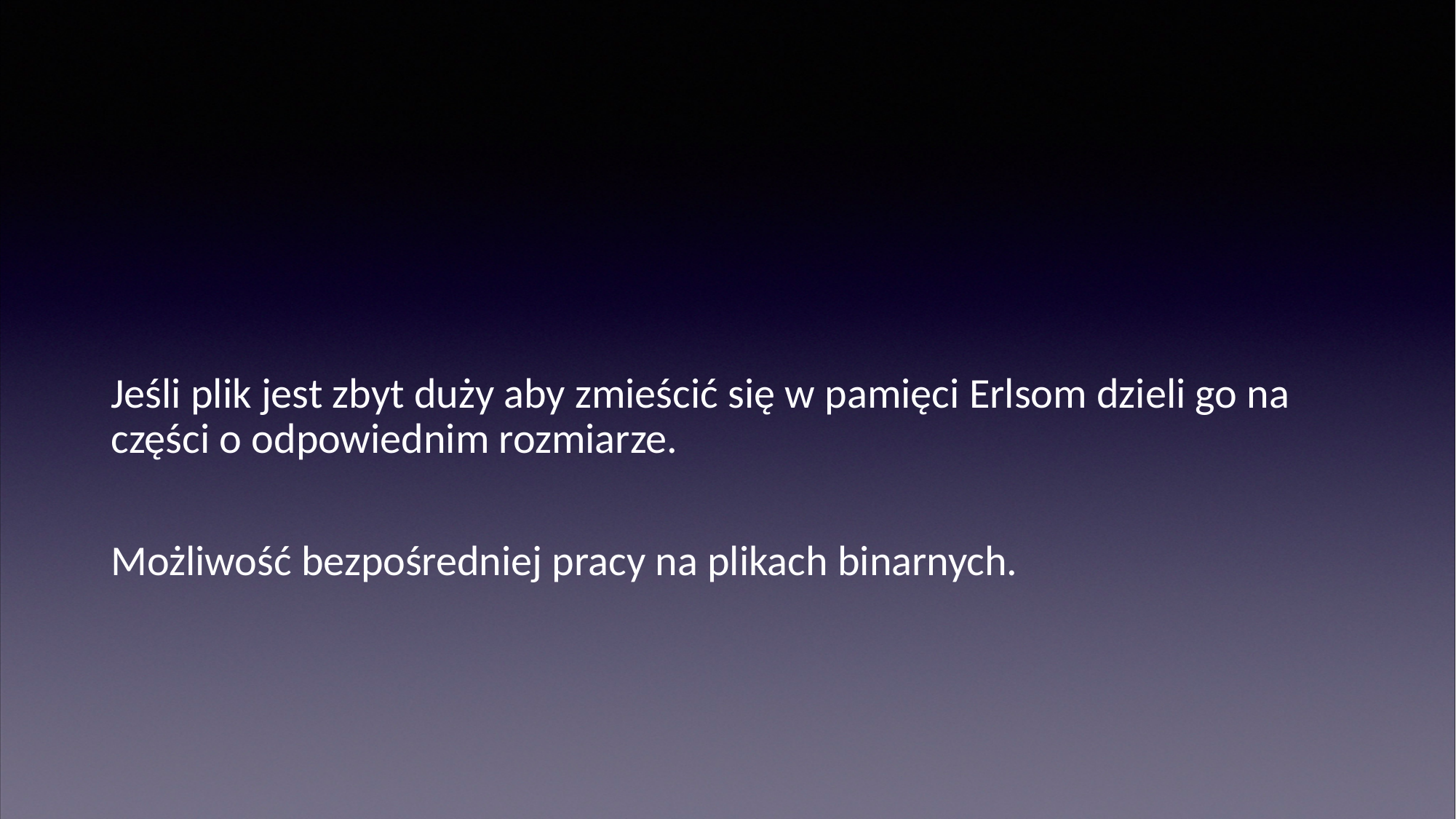

Jeśli plik jest zbyt duży aby zmieścić się w pamięci Erlsom dzieli go na części o odpowiednim rozmiarze.

Możliwość bezpośredniej pracy na plikach binarnych.